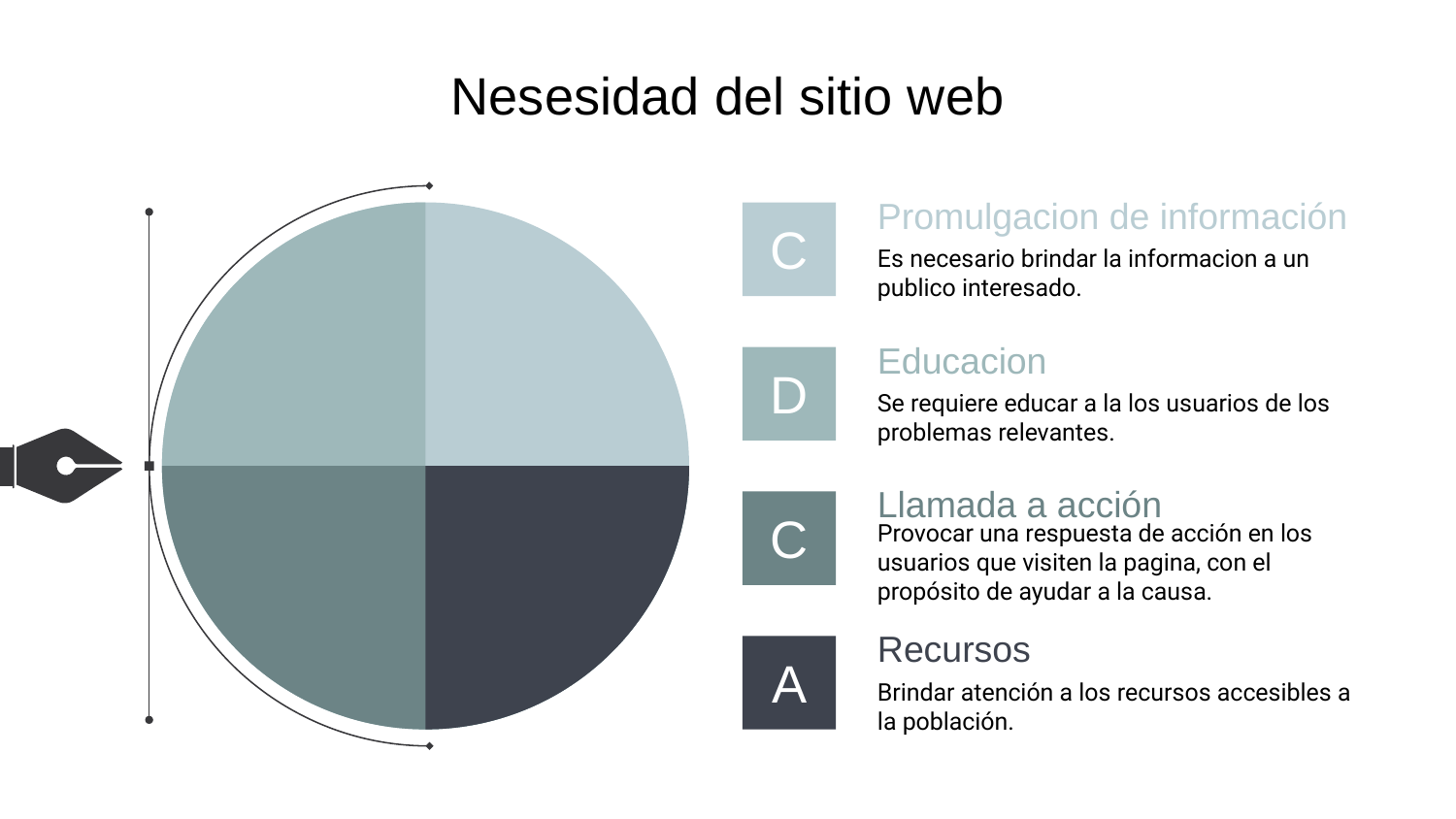

# Nesesidad del sitio web

Promulgacion de información
C
Es necesario brindar la informacion a un  publico interesado.

Educacion
D
Se requiere educar a la los usuarios de los problemas relevantes.
Llamada a acción
C
Provocar una respuesta de acción en los usuarios que visiten la pagina, con el propósito de ayudar a la causa.
Recursos
A
Brindar atención a los recursos accesibles a la población.